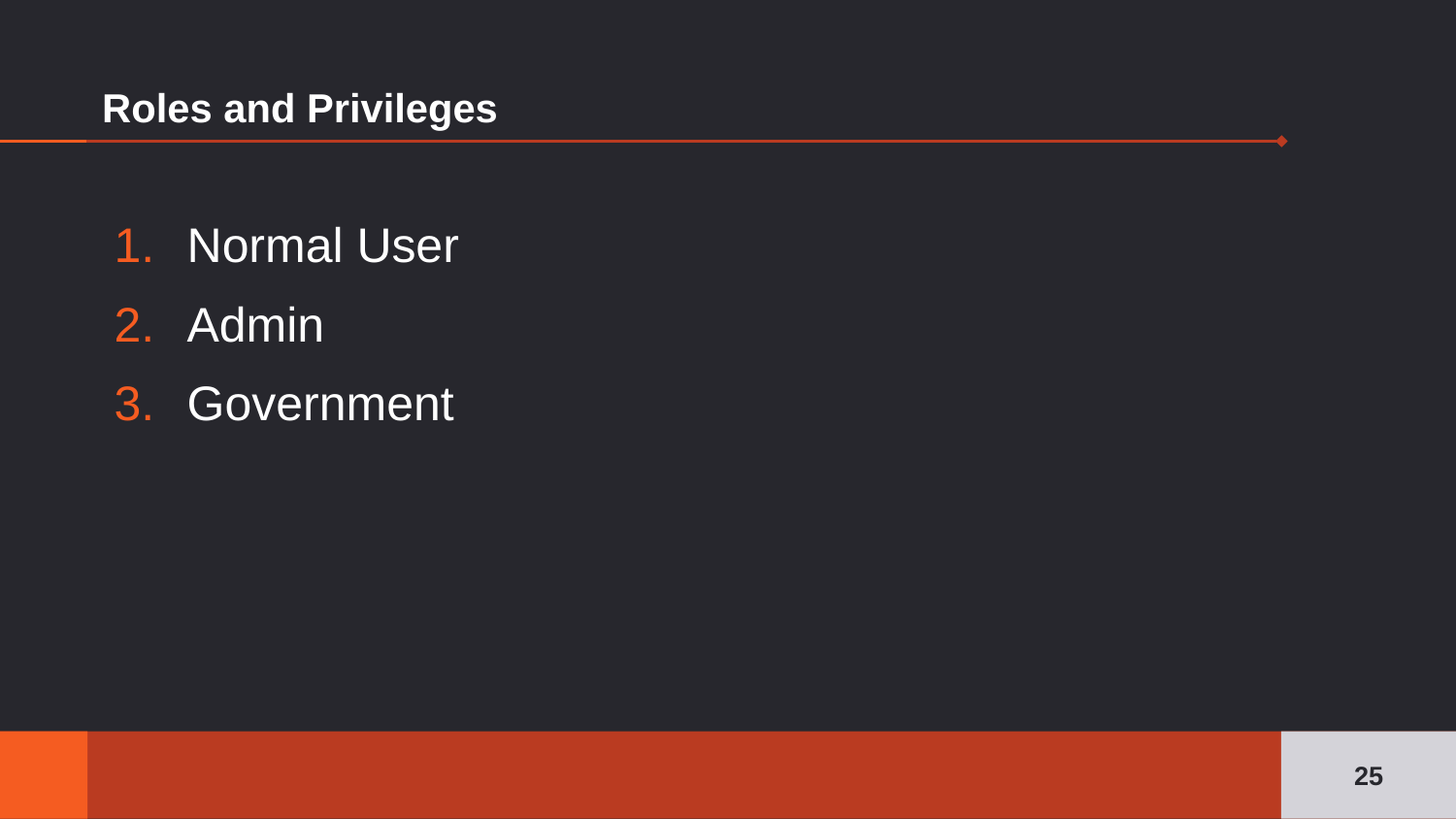

# Roles and Privileges
Normal User
Admin
Government
25